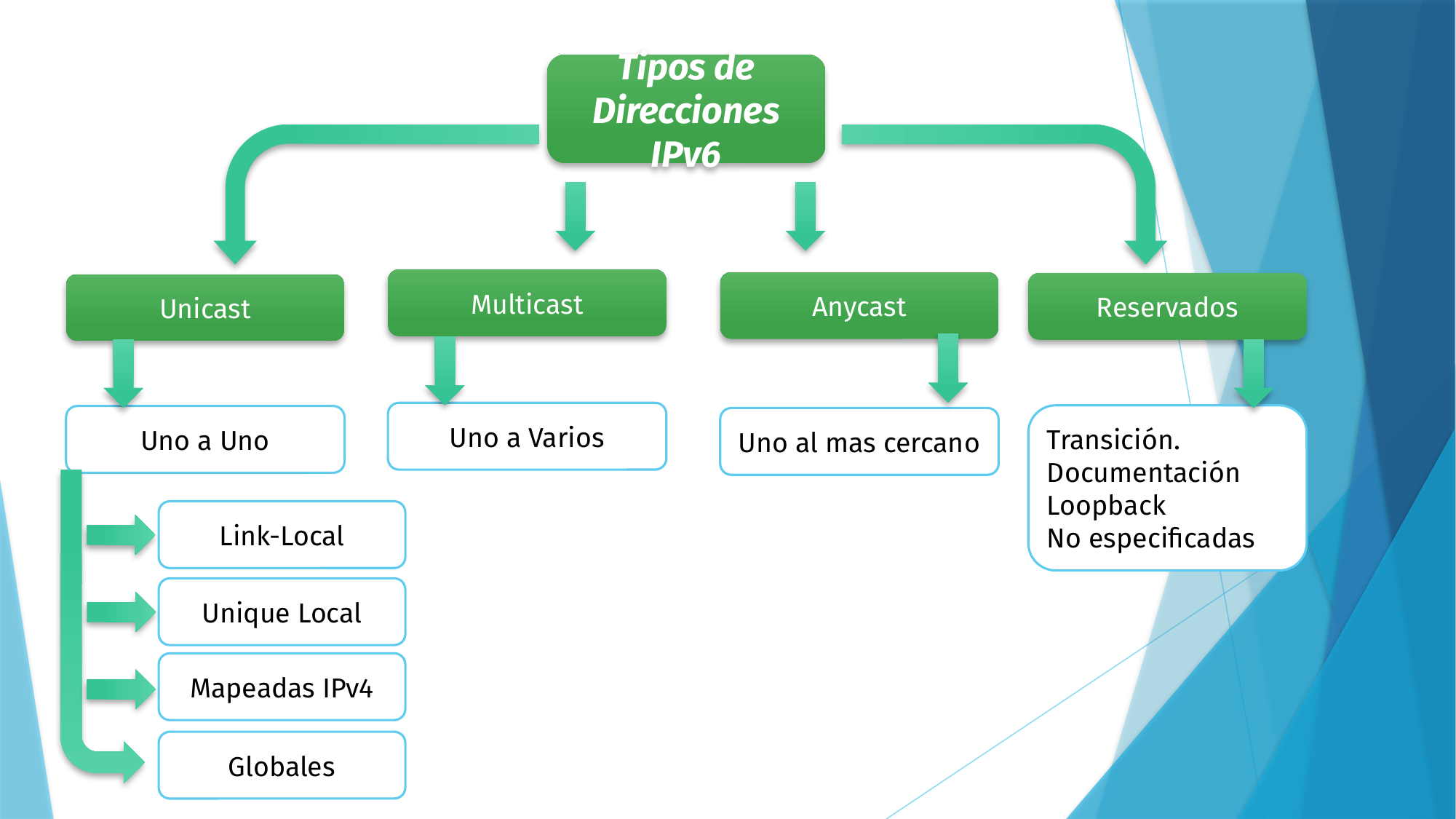

Tipos de Direcciones IPv6

Multicast
Anycast
Reservados
Unicast

Uno a Varios
Transición.
Documentación
Loopback
No especificadas
Uno a Uno
Uno al mas cercano

Link-Local

Unique Local
Mapeadas IPv4

Globales